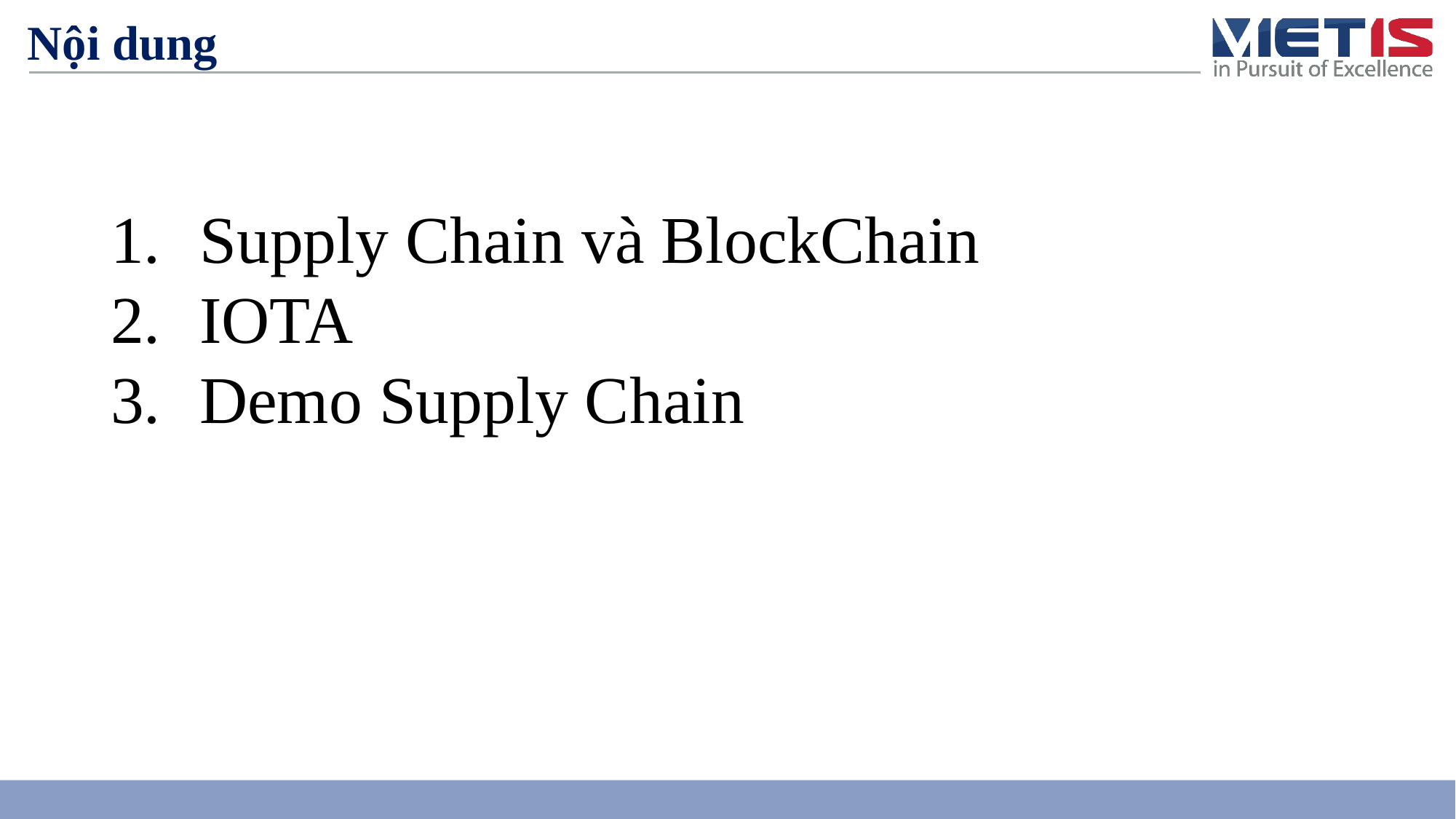

# Nội dung
Supply Chain và BlockChain
IOTA
Demo Supply Chain